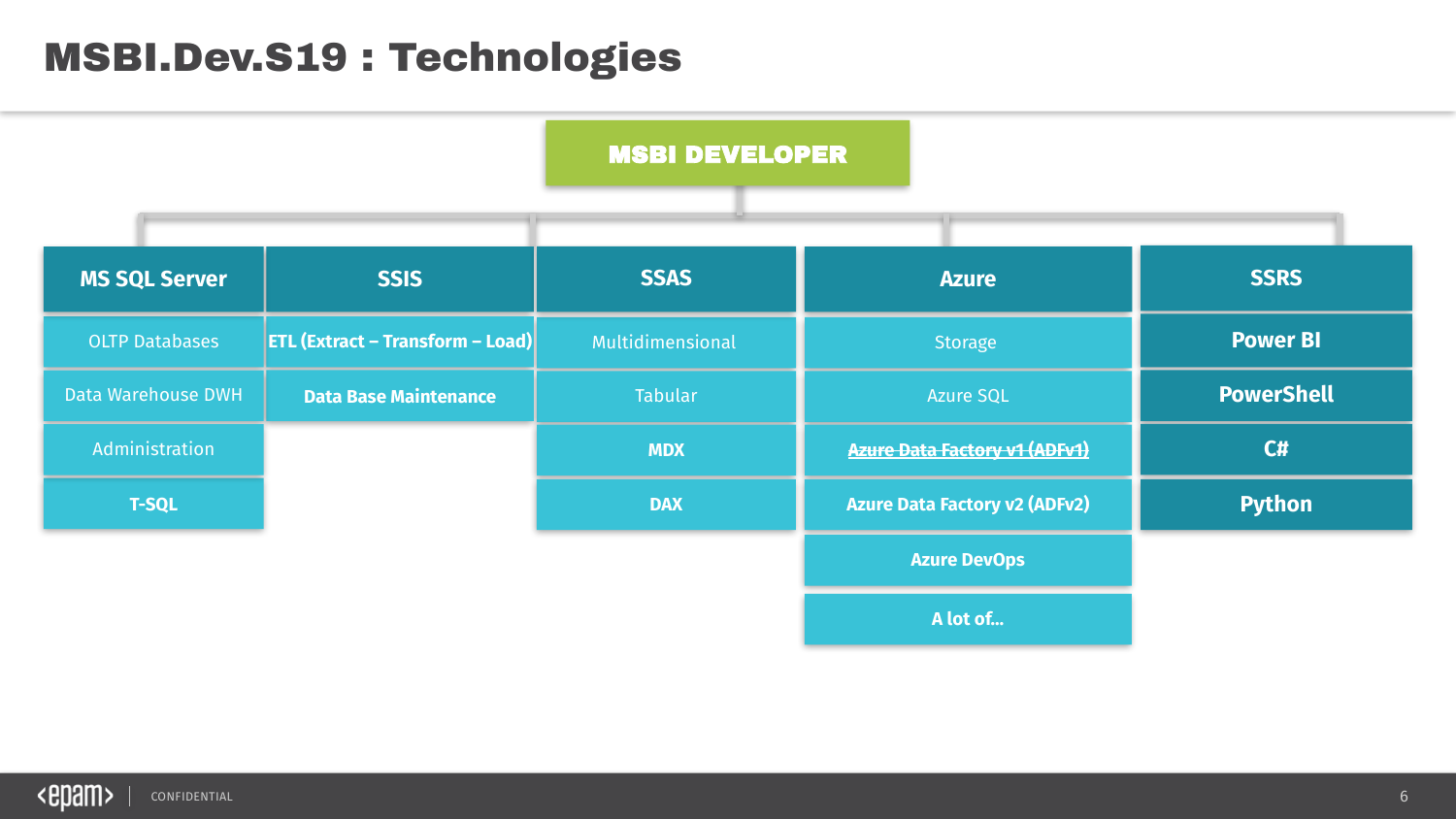

MSBI.Dev.S19 : Technologies
MSBI DEVELOPER
SSRS
SSAS
MS SQL Server
SSIS
Azure
Power BI
OLTP Databases
ETL (Extract – Transform – Load)
Multidimensional
Storage
Data Base Maintenance
PowerShell
Data Warehouse DWH
Tabular
Azure SQL
C#
Administration
MDX
Azure Data Factory v1 (ADFv1)
T-SQL
DAX
Azure Data Factory v2 (ADFv2)
Python
Azure DevOps
A lot of…